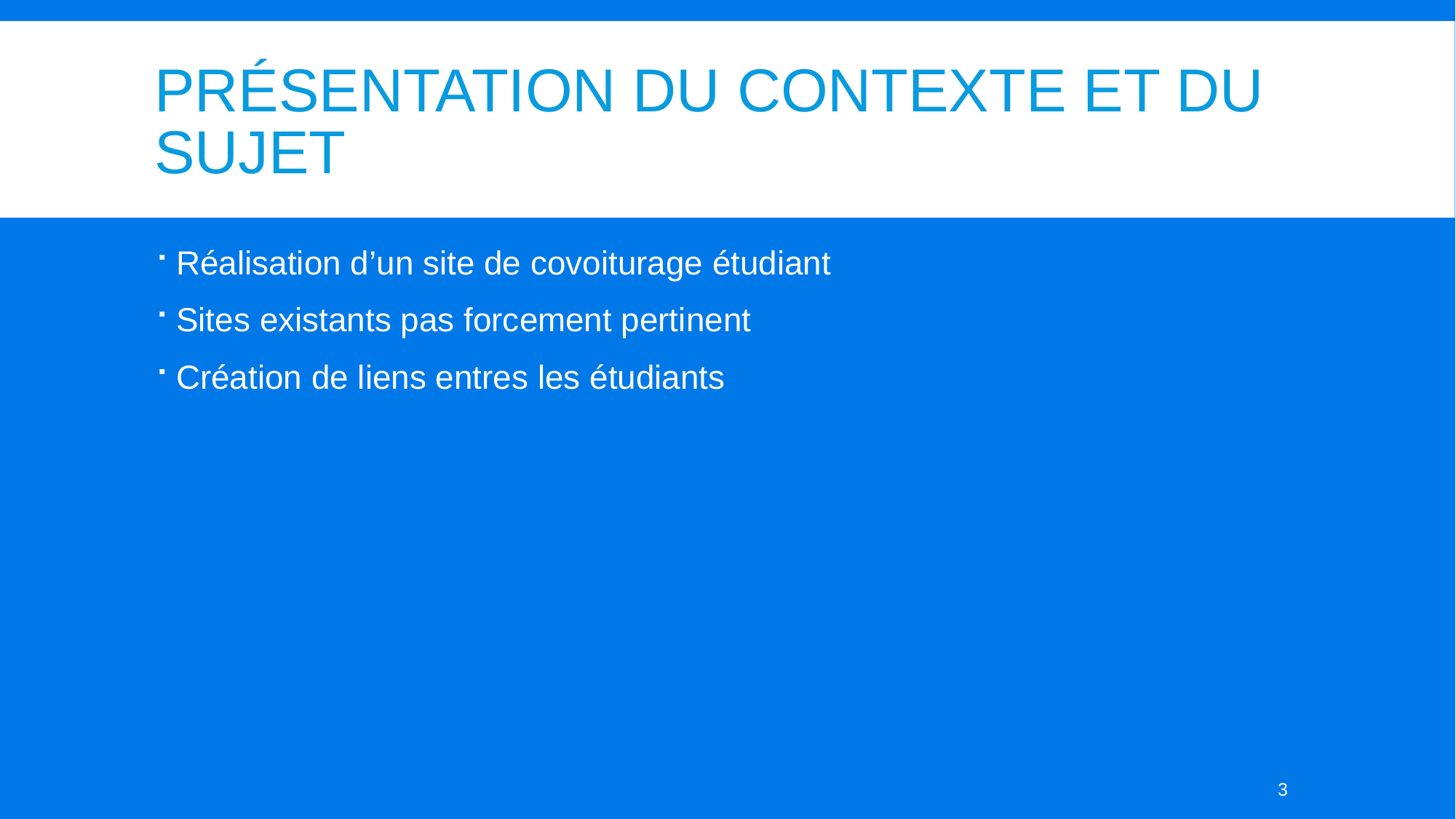

# Présentation du contexte et du sujet
Réalisation d’un site de covoiturage étudiant
Sites existants pas forcement pertinent
Création de liens entres les étudiants

3